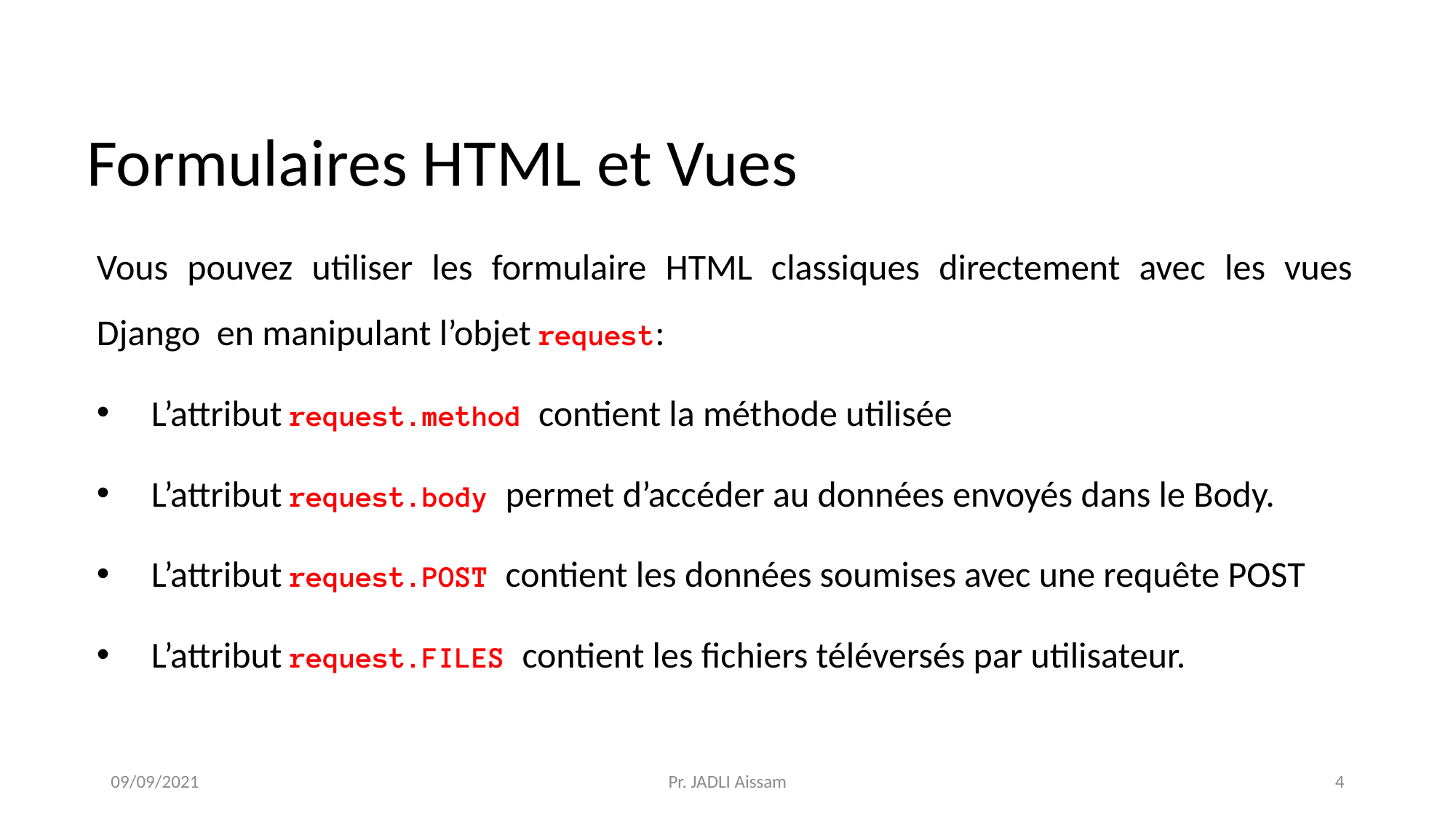

# Formulaires HTML et Vues
Vous pouvez utiliser les formulaire HTML classiques directement avec les vues Django  en manipulant l’objet request:
L’attribut request.method contient la méthode utilisée
L’attribut request.body permet d’accéder au données envoyés dans le Body.
L’attribut request.POST contient les données soumises avec une requête POST
L’attribut request.FILES contient les fichiers téléversés par utilisateur.
09/09/2021
Pr. JADLI Aissam
4